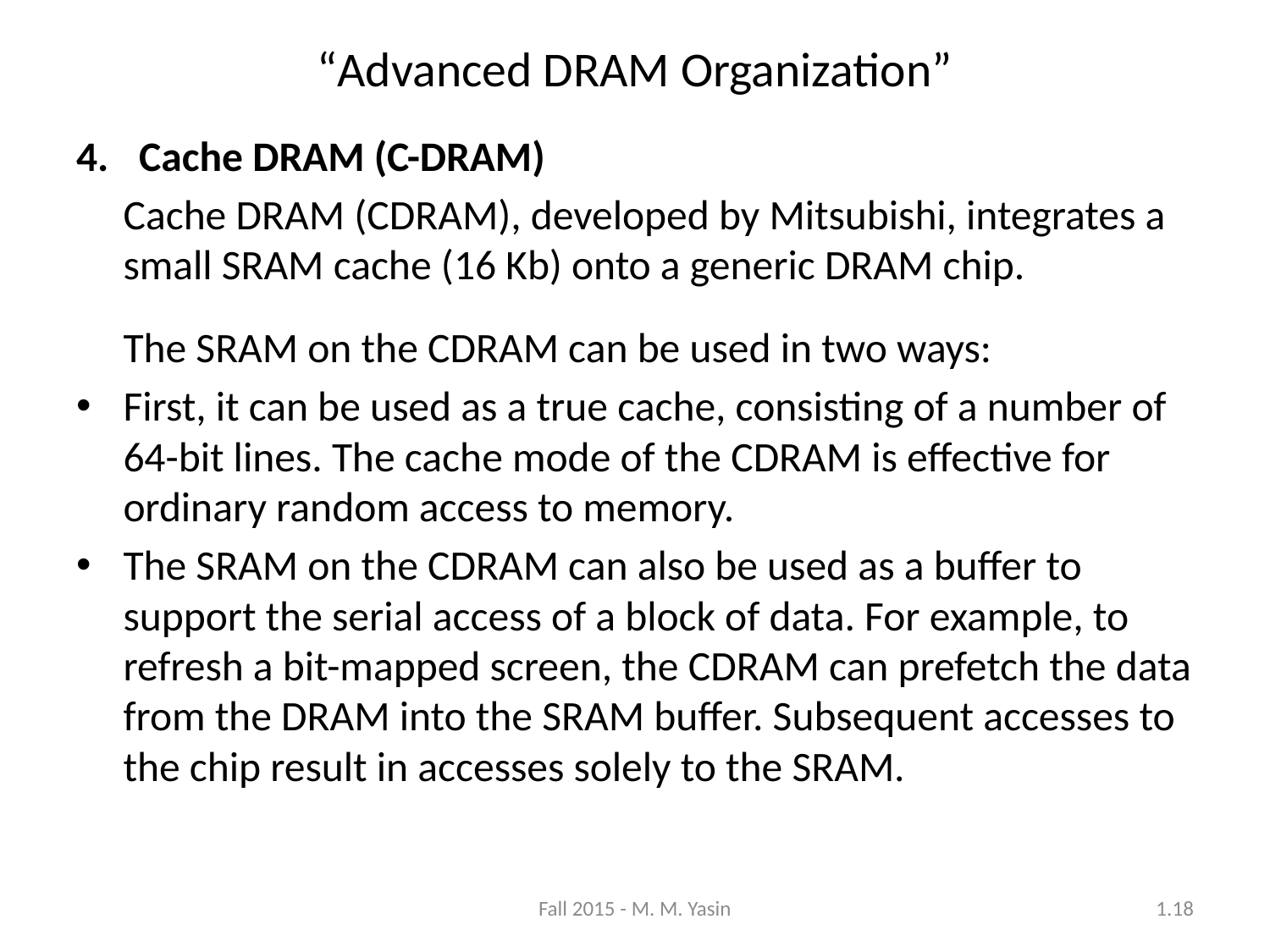

“Advanced DRAM Organization”

Cache DRAM (C-DRAM)
		Cache DRAM (CDRAM), developed by Mitsubishi, integrates a small SRAM cache (16 Kb) onto a generic DRAM chip.

		The SRAM on the CDRAM can be used in two ways:
First, it can be used as a true cache, consisting of a number of 64-bit lines. The cache mode of the CDRAM is effective for ordinary random access to memory.
The SRAM on the CDRAM can also be used as a buffer to support the serial access of a block of data. For example, to refresh a bit-mapped screen, the CDRAM can prefetch the data from the DRAM into the SRAM buffer. Subsequent accesses to the chip result in accesses solely to the SRAM.
Fall 2015 - M. M. Yasin
1.18